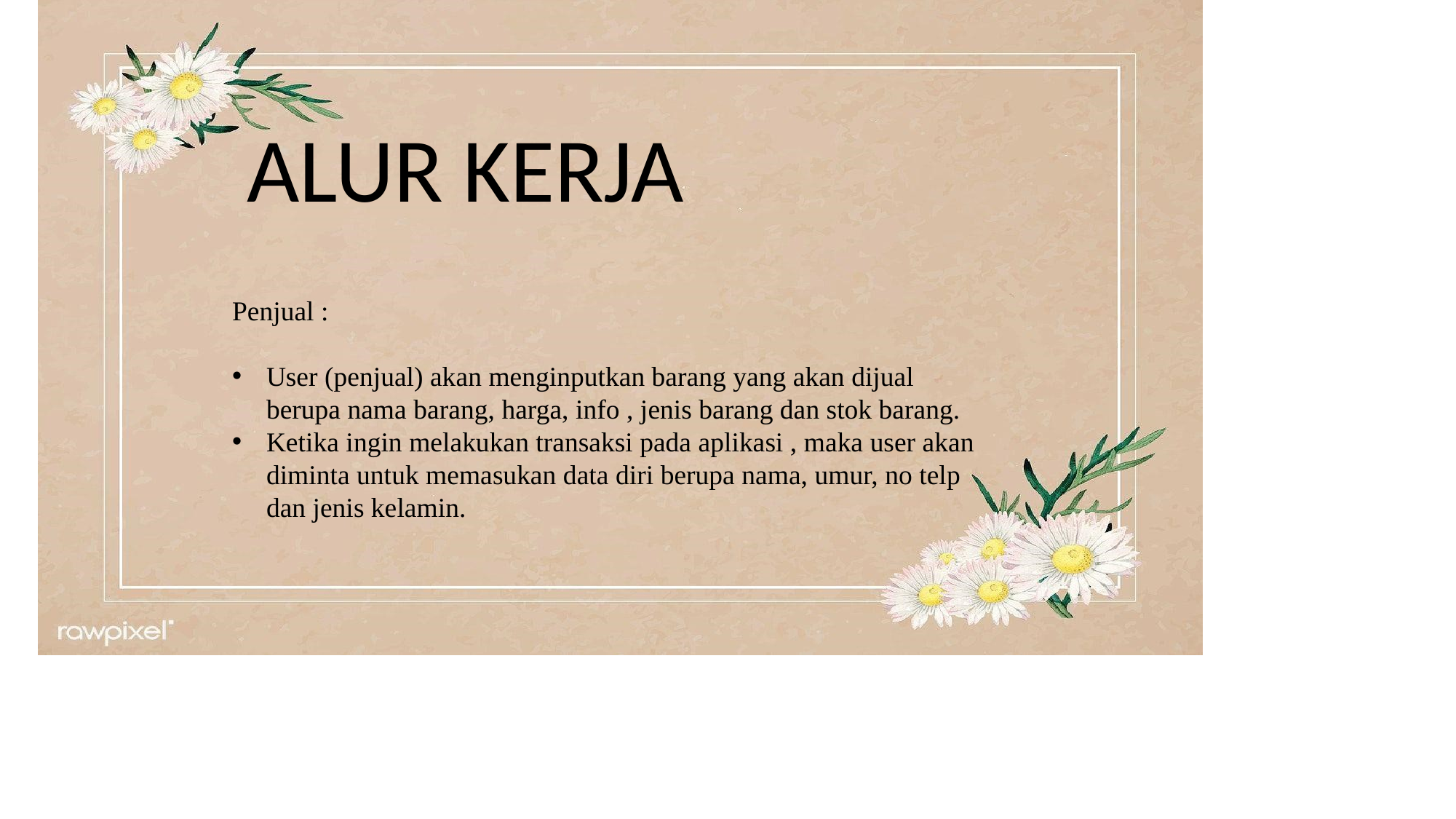

ALUR KERJA
Penjual :

User (penjual) akan menginputkan barang yang akan dijual berupa nama barang, harga, info , jenis barang dan stok barang.
Ketika ingin melakukan transaksi pada aplikasi , maka user akan diminta untuk memasukan data diri berupa nama, umur, no telp dan jenis kelamin.